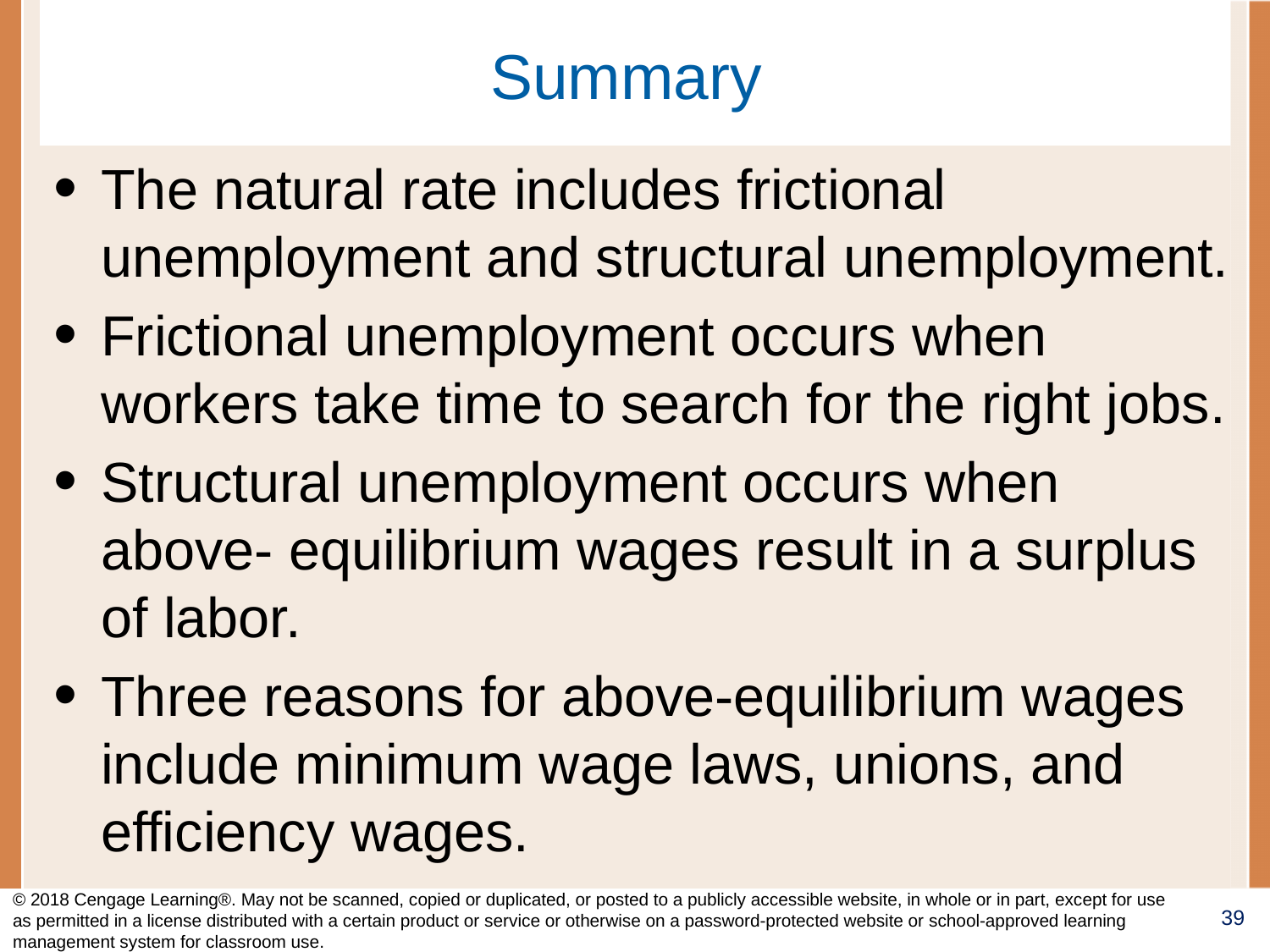

# Summary
The natural rate includes frictional unemployment and structural unemployment.
Frictional unemployment occurs when workers take time to search for the right jobs.
Structural unemployment occurs when above- equilibrium wages result in a surplus of labor.
Three reasons for above-equilibrium wages include minimum wage laws, unions, and efficiency wages.
© 2018 Cengage Learning®. May not be scanned, copied or duplicated, or posted to a publicly accessible website, in whole or in part, except for use as permitted in a license distributed with a certain product or service or otherwise on a password-protected website or school-approved learning management system for classroom use.
39